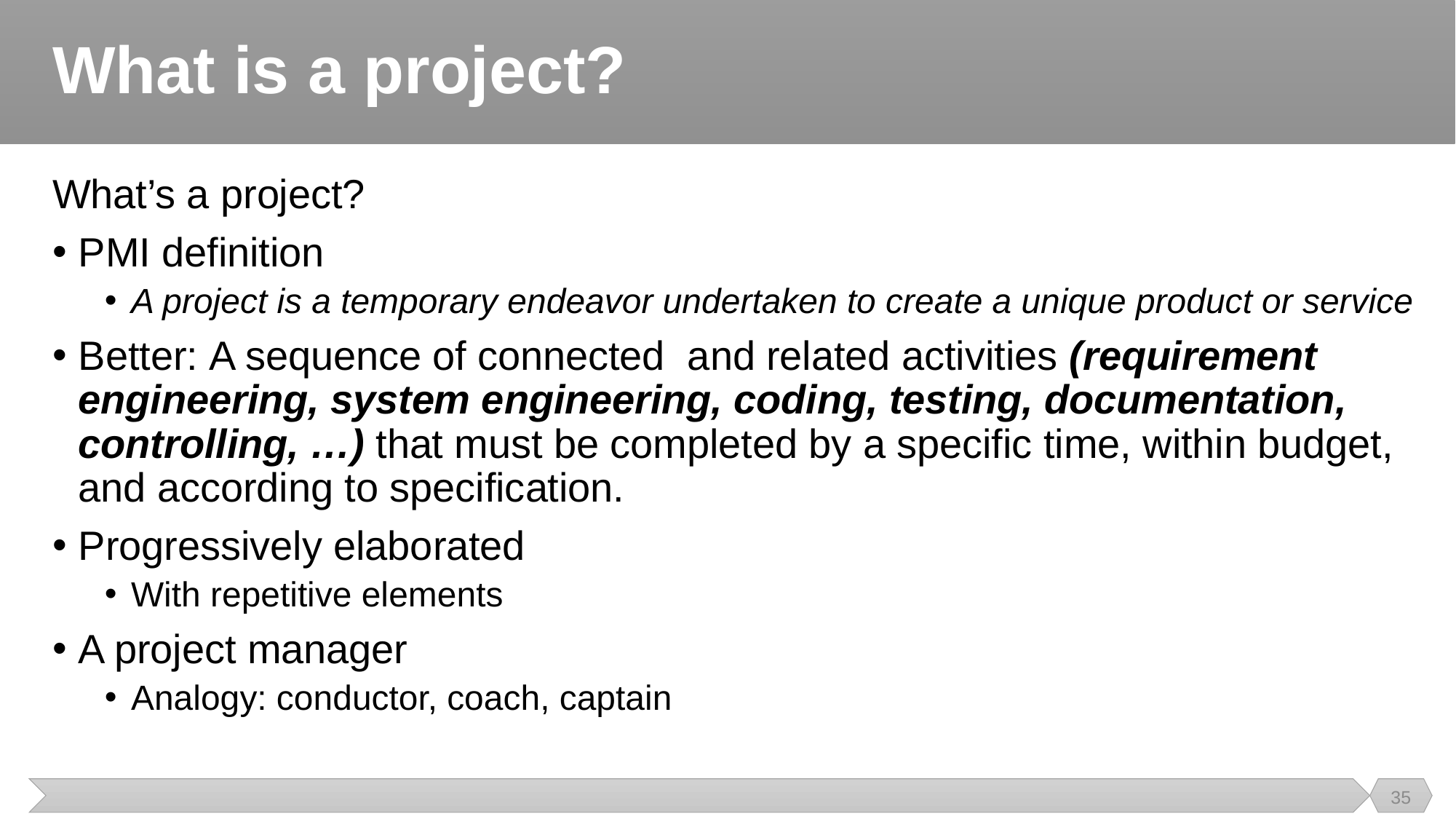

# What is a project?
What’s a project?
PMI definition
A project is a temporary endeavor undertaken to create a unique product or service
Better: A sequence of connected  and related activities (requirement engineering, system engineering, coding, testing, documentation, controlling, …) that must be completed by a specific time, within budget, and according to specification.
Progressively elaborated
With repetitive elements
A project manager
Analogy: conductor, coach, captain

35